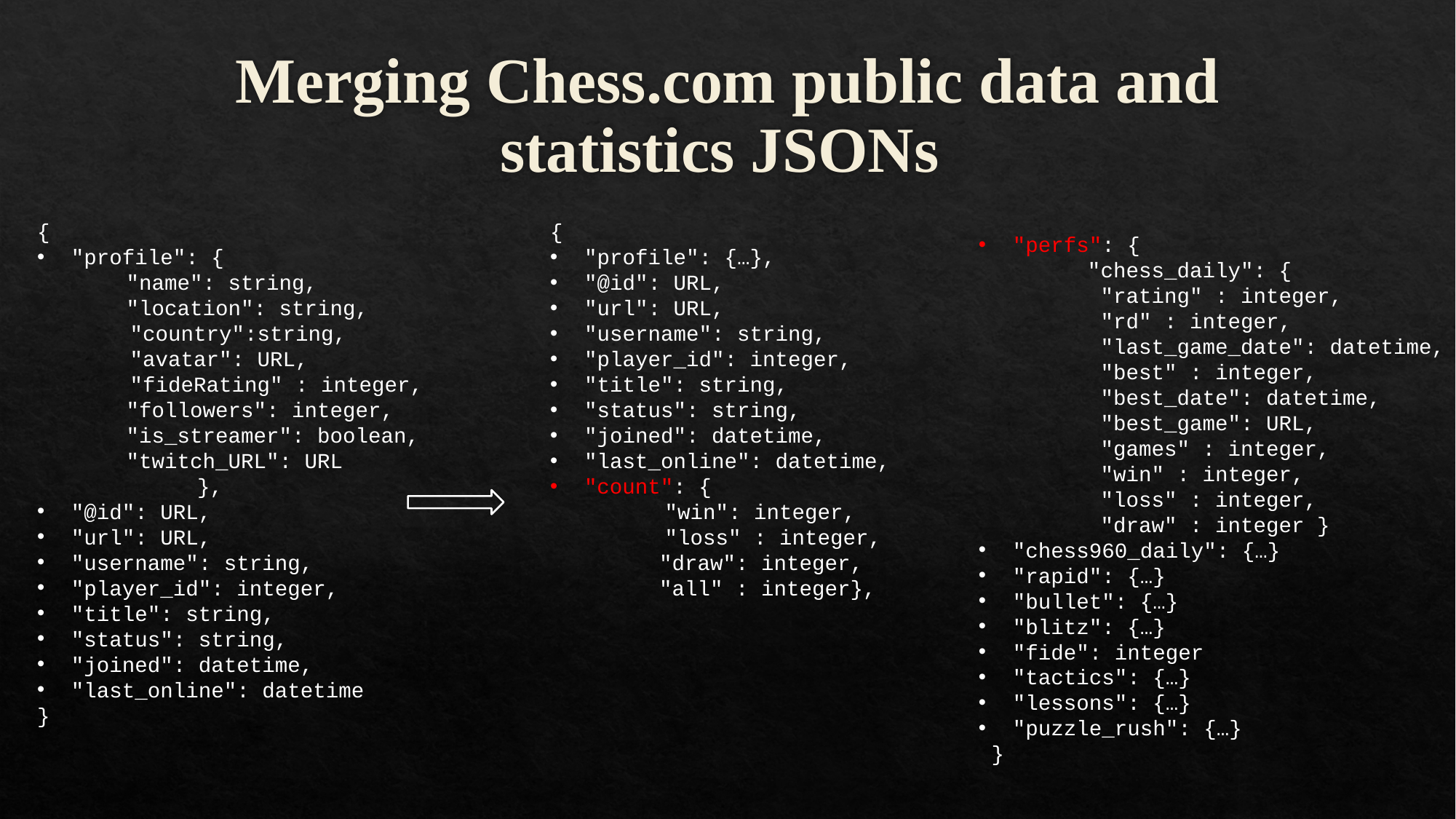

# Merging Chess.com public data and statistics JSONs
{
"profile": {
       "name": string,
       "location": string,
   "country":string,
   "avatar": URL,
   "fideRating" : integer,
       "followers": integer,
       "is_streamer": boolean,
       "twitch_URL": URL
	    },
"@id": URL,
"url": URL,
"username": string,
"player_id": integer,
"title": string,
"status": string,
"joined": datetime,
"last_online": datetime
}
{
"profile": {…},
"@id": URL,
"url": URL,
"username": string,
"player_id": integer,
"title": string,
"status": string,
"joined": datetime,
"last_online": datetime,
"count": {
         "win": integer,
         "loss" : integer,              	"draw": integer,
	"all" : integer},

"perfs": {
	"chess_daily": {
	 "rating" : integer,
	 "rd" : integer,
	 "last_game_date": datetime,
	 "best" : integer,
	 "best_date": datetime,
	 "best_game": URL,
	 "games" : integer,
	 "win" : integer,
	 "loss" : integer,
	 "draw" : integer }
"chess960_daily": {…}
"rapid": {…}
"bullet": {…}
"blitz": {…}
"fide": integer
"tactics": {…}
"lessons": {…}
"puzzle_rush": {…}
 }